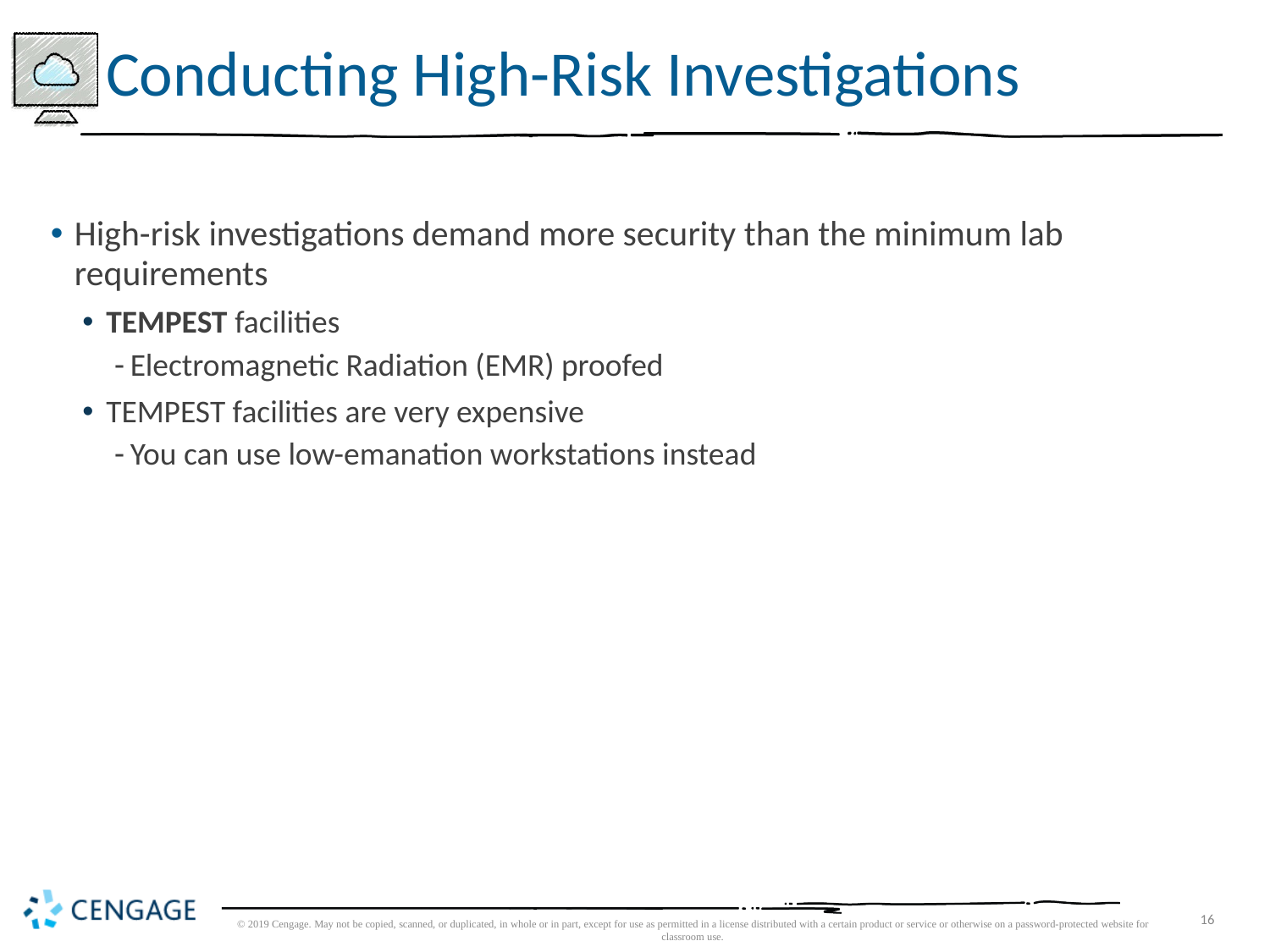

# Conducting High-Risk Investigations
High-risk investigations demand more security than the minimum lab requirements
TEMPEST facilities
Electromagnetic Radiation (EMR) proofed
TEMPEST facilities are very expensive
You can use low-emanation workstations instead
© 2019 Cengage. May not be copied, scanned, or duplicated, in whole or in part, except for use as permitted in a license distributed with a certain product or service or otherwise on a password-protected website for classroom use.